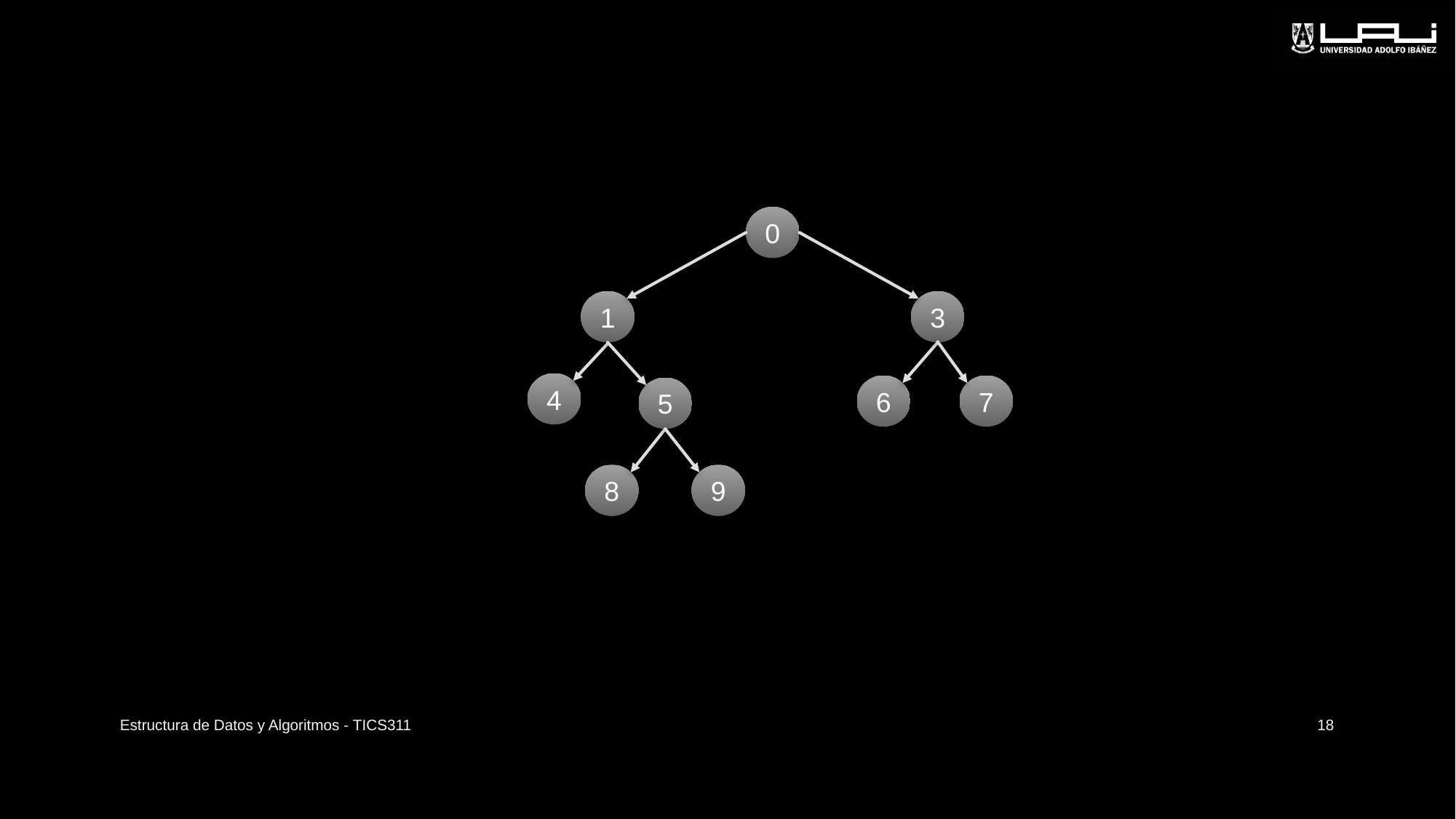

0
1
3
4
6
7
5
8
9
Estructura de Datos y Algoritmos - TICS311
18